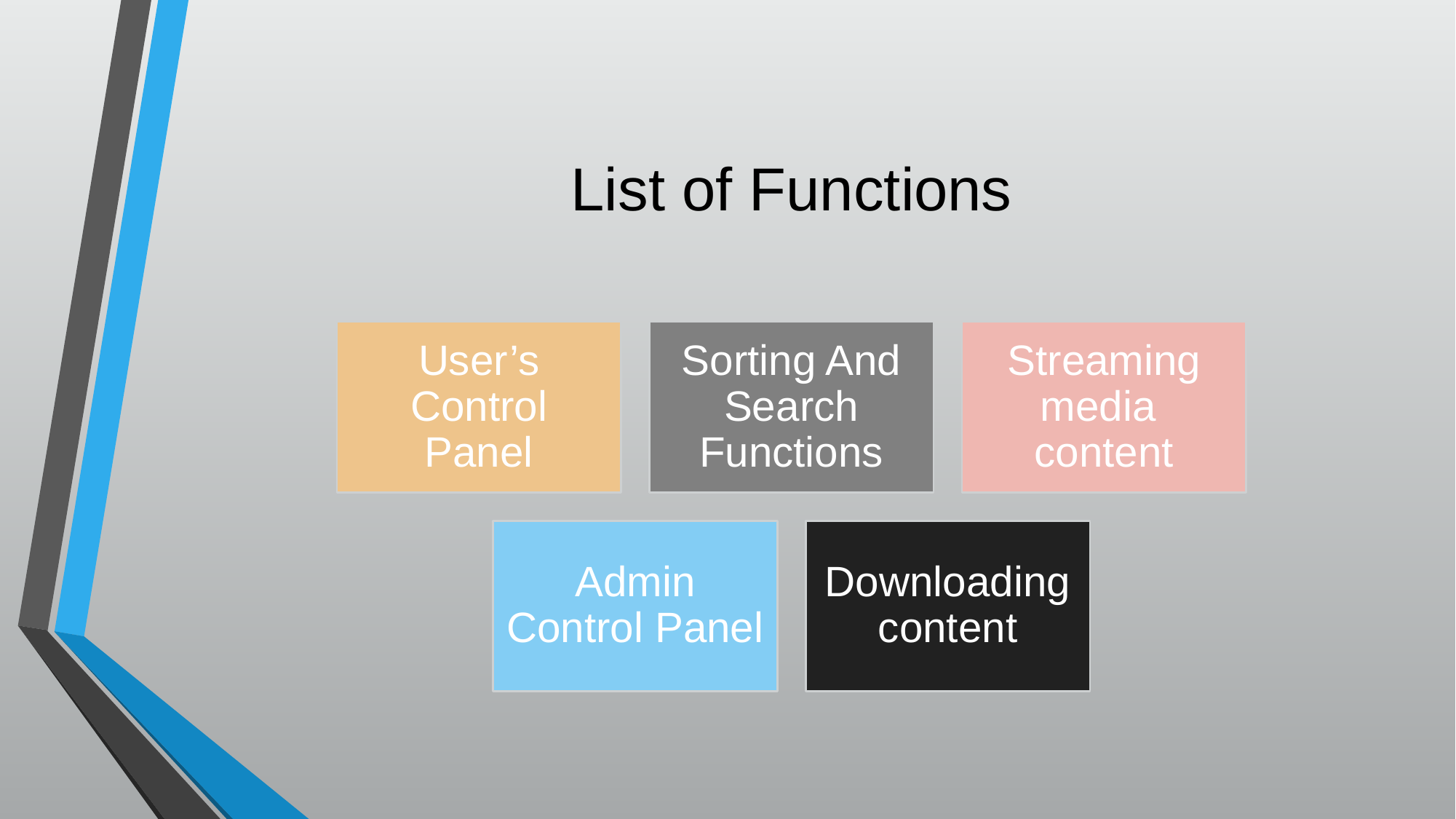

# List of Functions
User’s Control
Panel
Sorting And Search Functions
Streaming media
content
Admin Control Panel
Downloading content